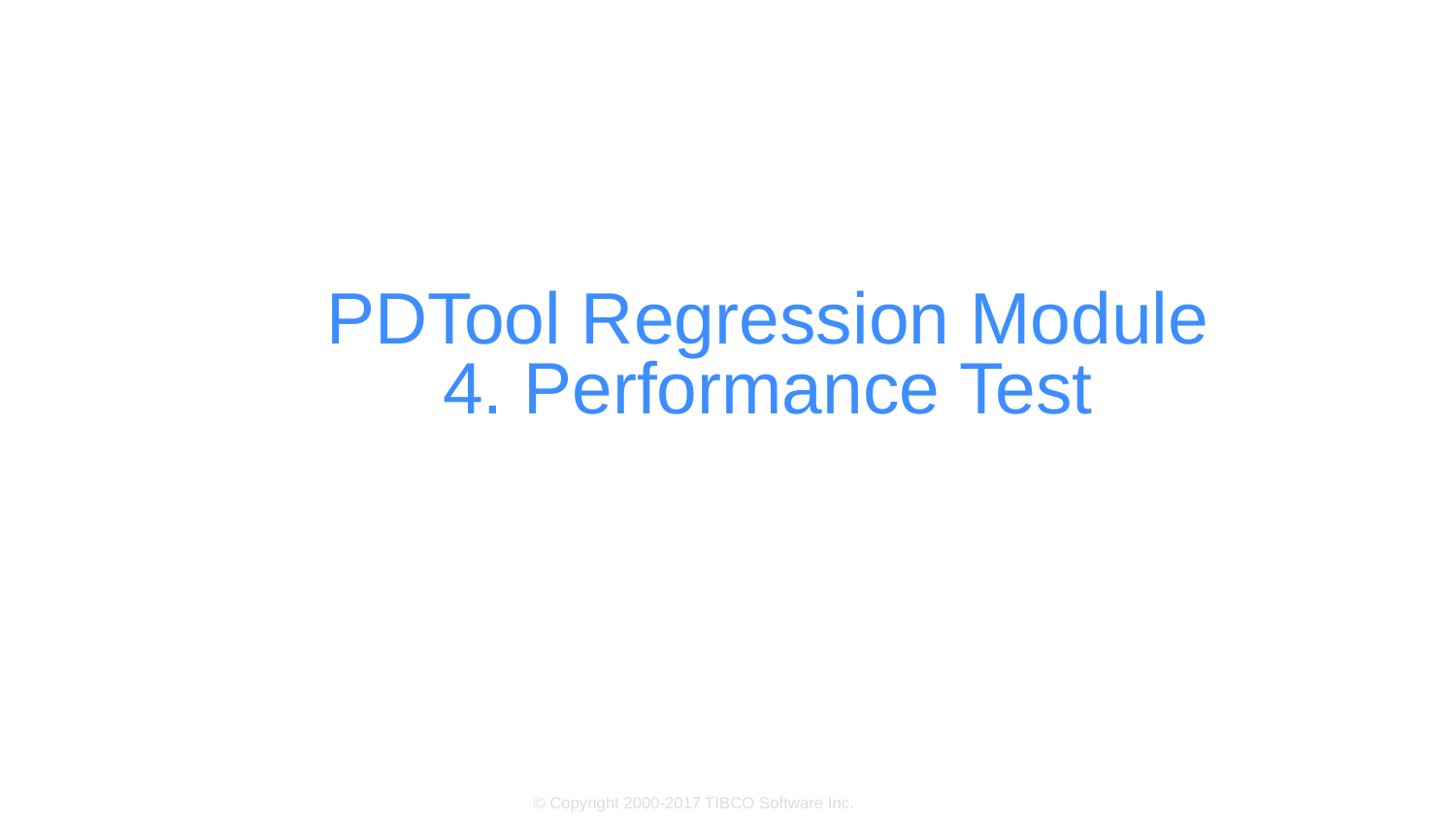

# PDTool Regression Module 4. Performance Test
© Copyright 2000-2017 TIBCO Software Inc.